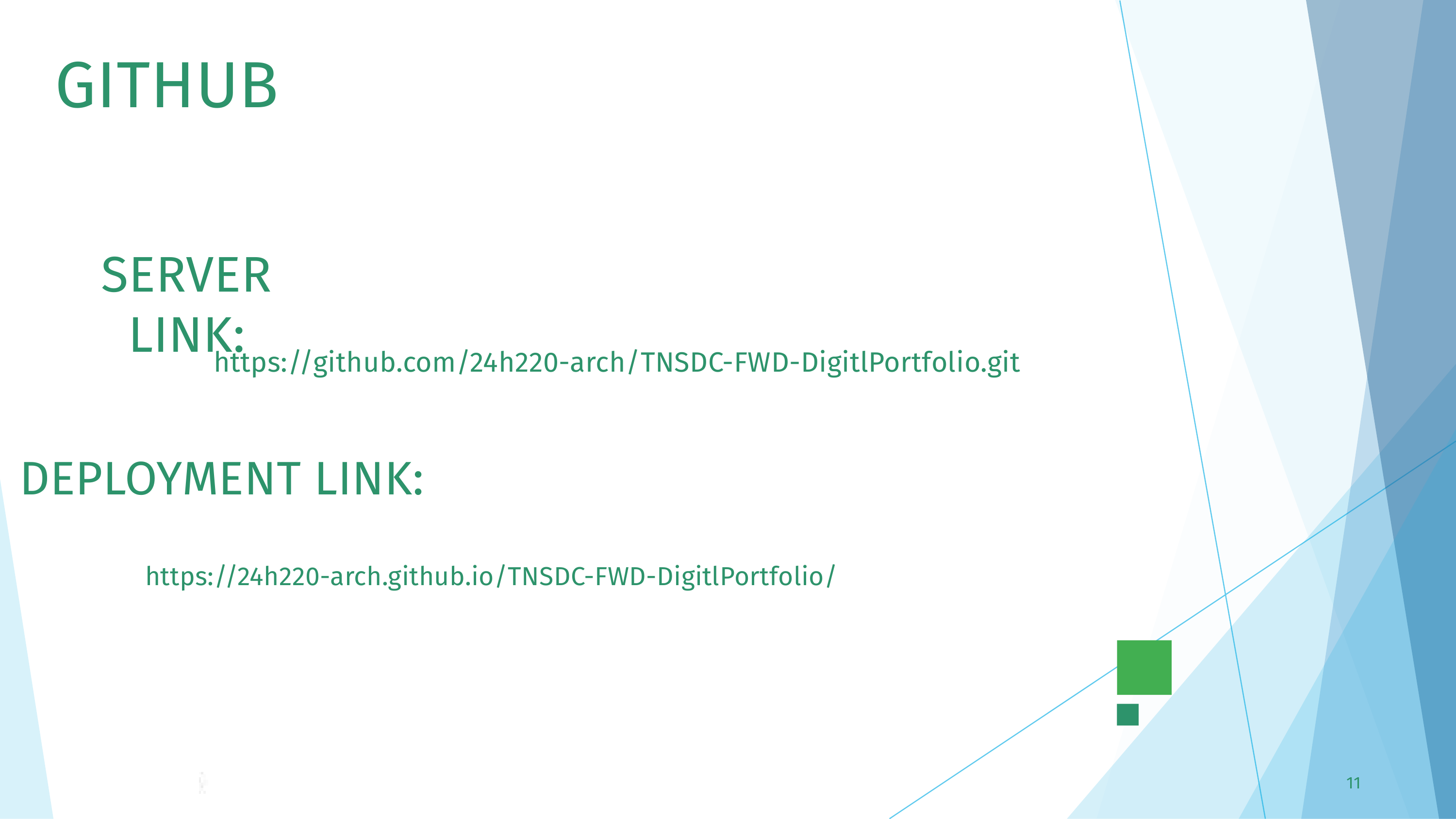

GITHUB
SERVER LINK:
https://github.com/24h220-arch/TNSDC-FWD-DigitlPortfolio.git

DEPLOYMENT LINK:

https://24h220-arch.github.io/TNSDC-FWD-DigitlPortfolio/

11